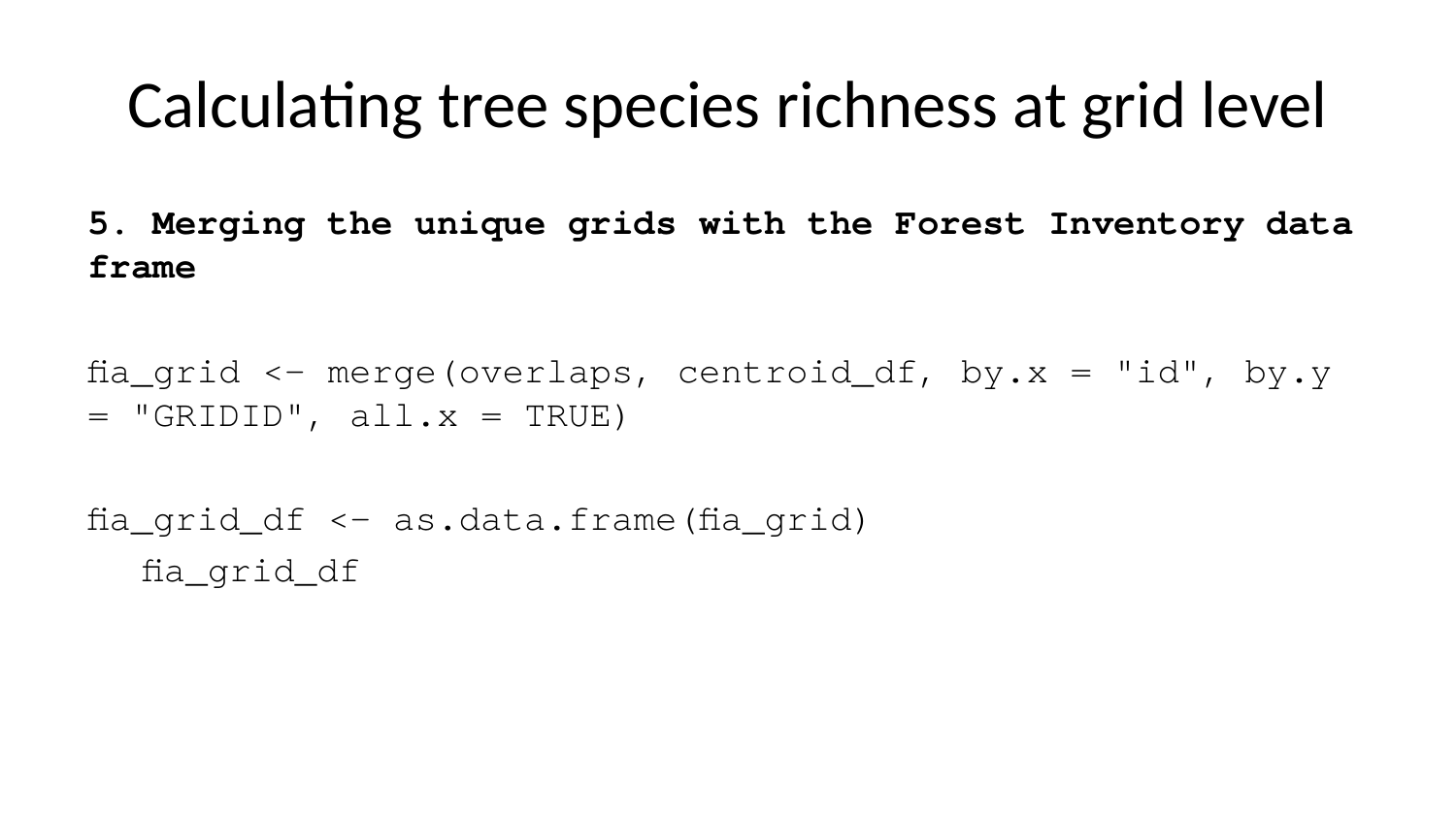

# Calculating tree species richness at grid level
5. Merging the unique grids with the Forest Inventory data frame
fia_grid <- merge(overlaps, centroid_df, by.x = "id", by.y = "GRIDID", all.x = TRUE)
fia_grid_df <- as.data.frame(fia_grid)
fia_grid_df